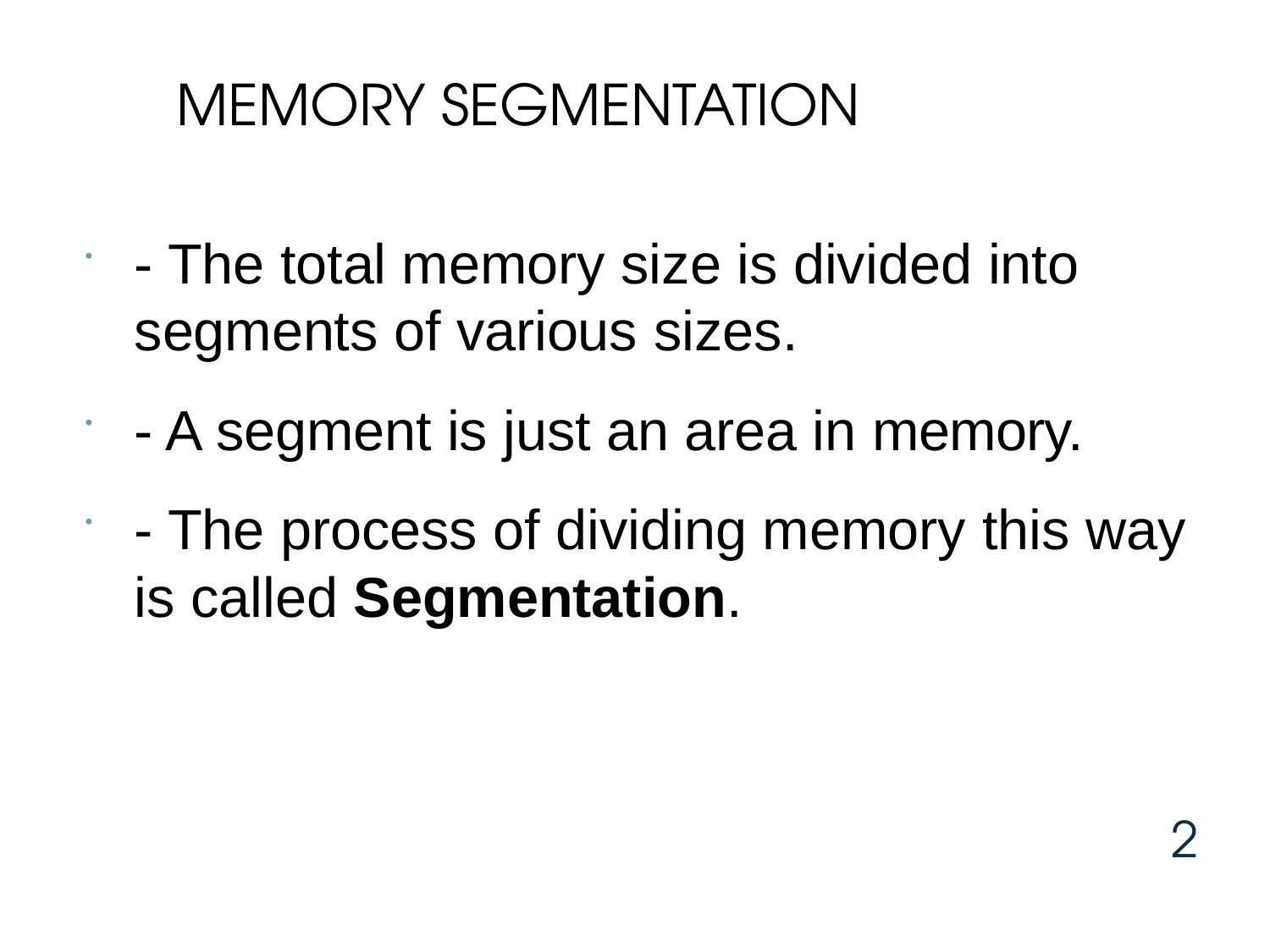

# Memory Segmentation
- The total memory size is divided into
segments of various sizes.
- A segment is just an area in memory.
- The process of dividing memory this way is called Segmentation.
2